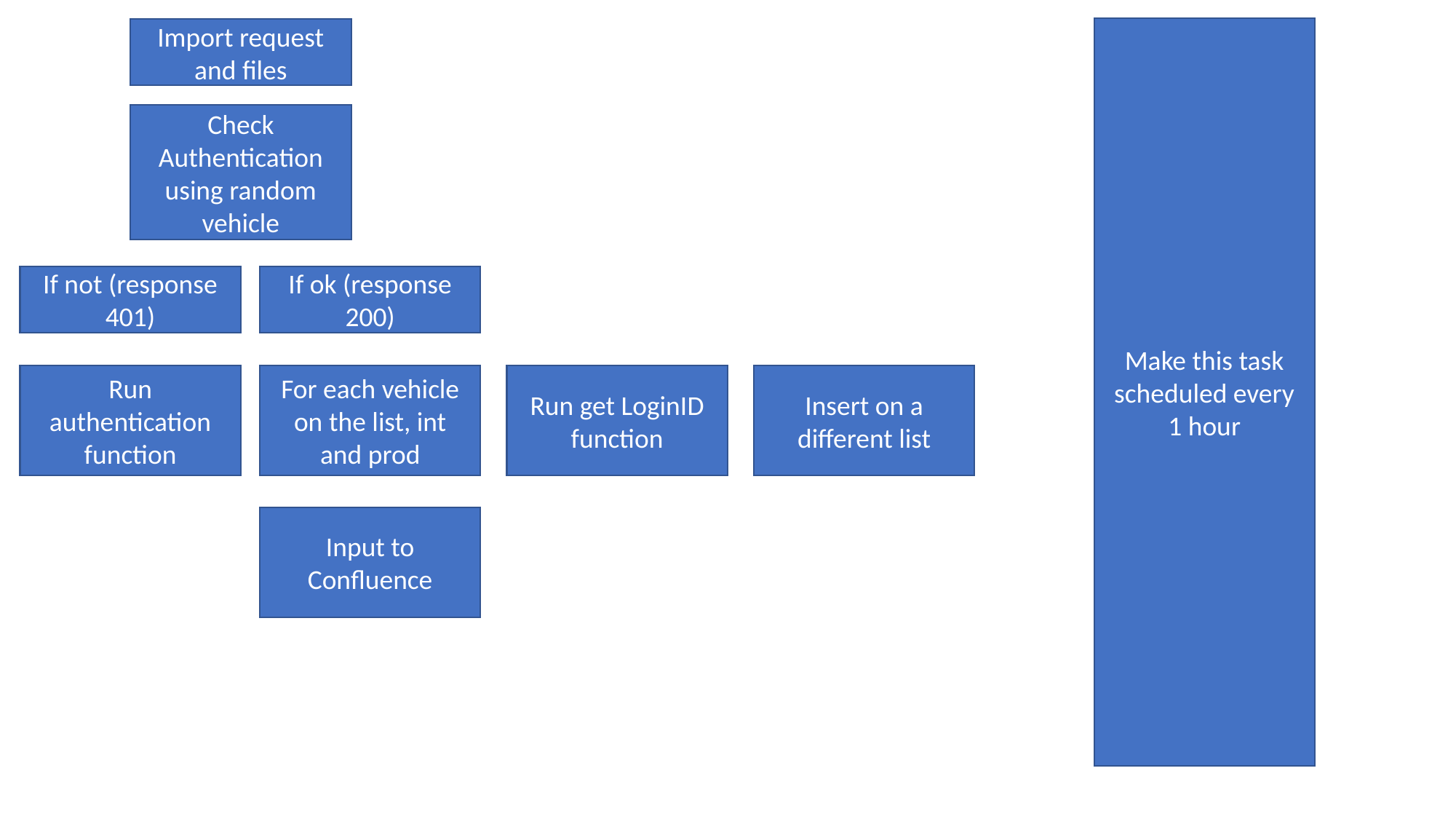

Make this task scheduled every 1 hour
Import request and files
Check Authentication using random vehicle
If ok (response 200)
If not (response 401)
Run get LoginID function
Insert on a different list
For each vehicle on the list, int and prod
Run authentication function
Input to Confluence